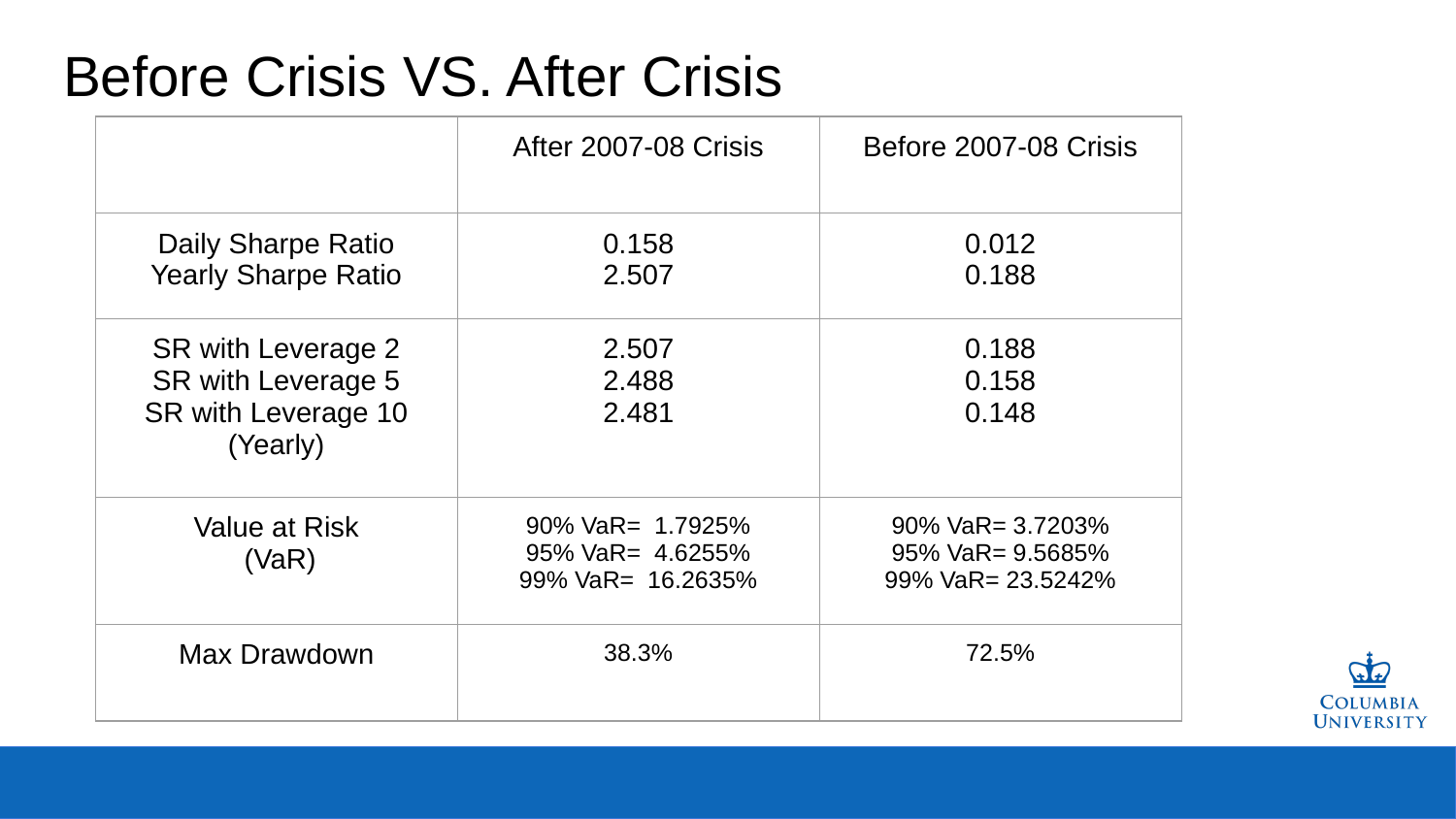

# Before Crisis VS. After Crisis

|  | After 2007-08 Crisis | Before 2007-08 Crisis |
| --- | --- | --- |
| Daily Sharpe Ratio Yearly Sharpe Ratio | 0.158 2.507 | 0.012 0.188 |
| SR with Leverage 2 SR with Leverage 5 SR with Leverage 10 (Yearly) | 2.507 2.488 2.481 | 0.188 0.158 0.148 |
| Value at Risk (VaR) | 90% VaR= 1.7925% 95% VaR= 4.6255% 99% VaR= 16.2635% | 90% VaR= 3.7203% 95% VaR= 9.5685% 99% VaR= 23.5242% |
| Max Drawdown | 38.3% | 72.5% |